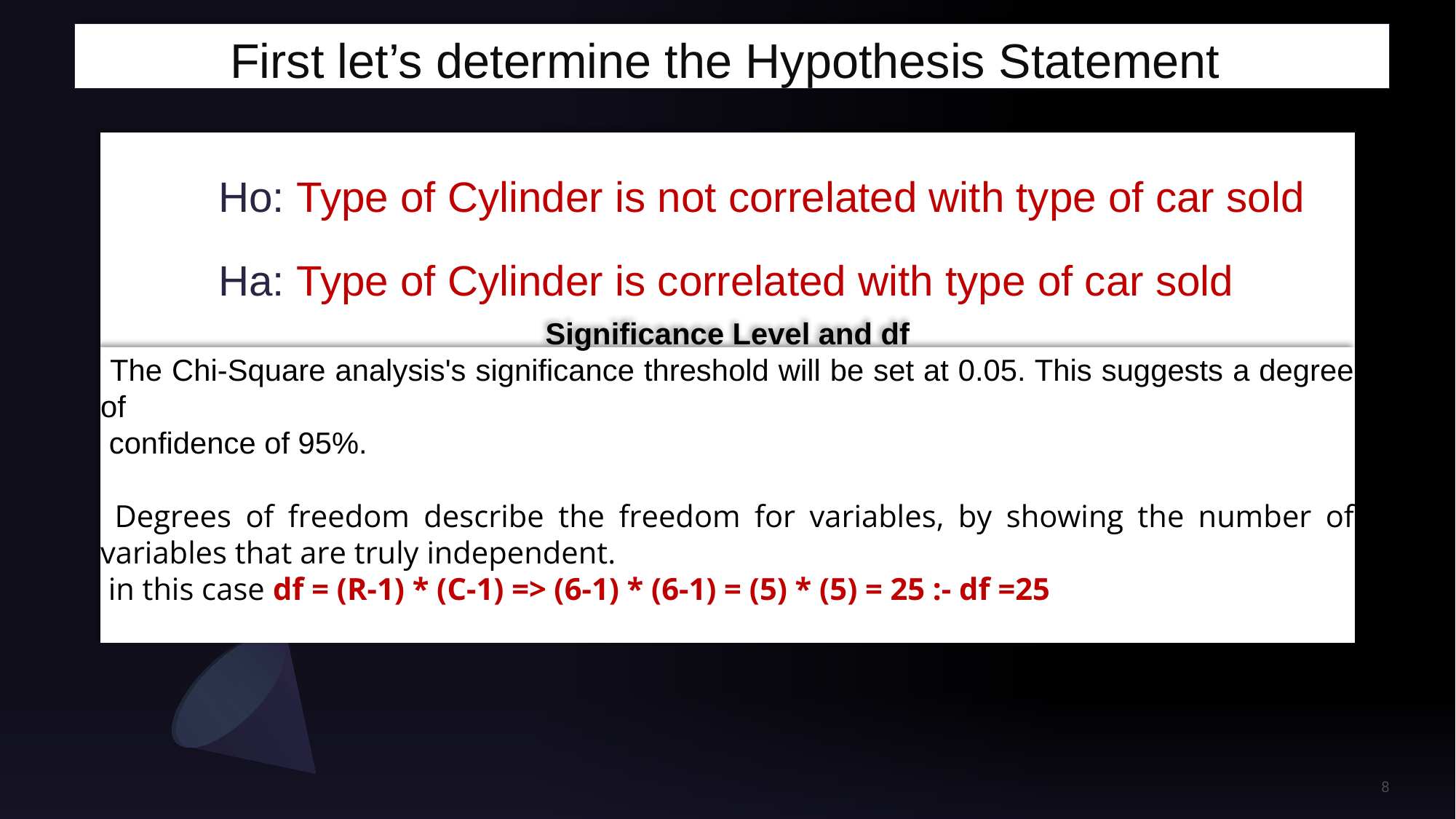

# First let’s determine the Hypothesis Statement
          Ho: Type of Cylinder is not correlated with type of car sold

          Ha: Type of Cylinder is correlated with type of car sold

Significance Level and df
 The Chi-Square analysis's significance threshold will be set at 0.05. This suggests a degree of
 confidence of 95%.

 Degrees of freedom describe the freedom for variables, by showing the number of variables that are truly independent.
 in this case df = (R-1) * (C-1) => (6-1) * (6-1) = (5) * (5) = 25 :- df =25

8